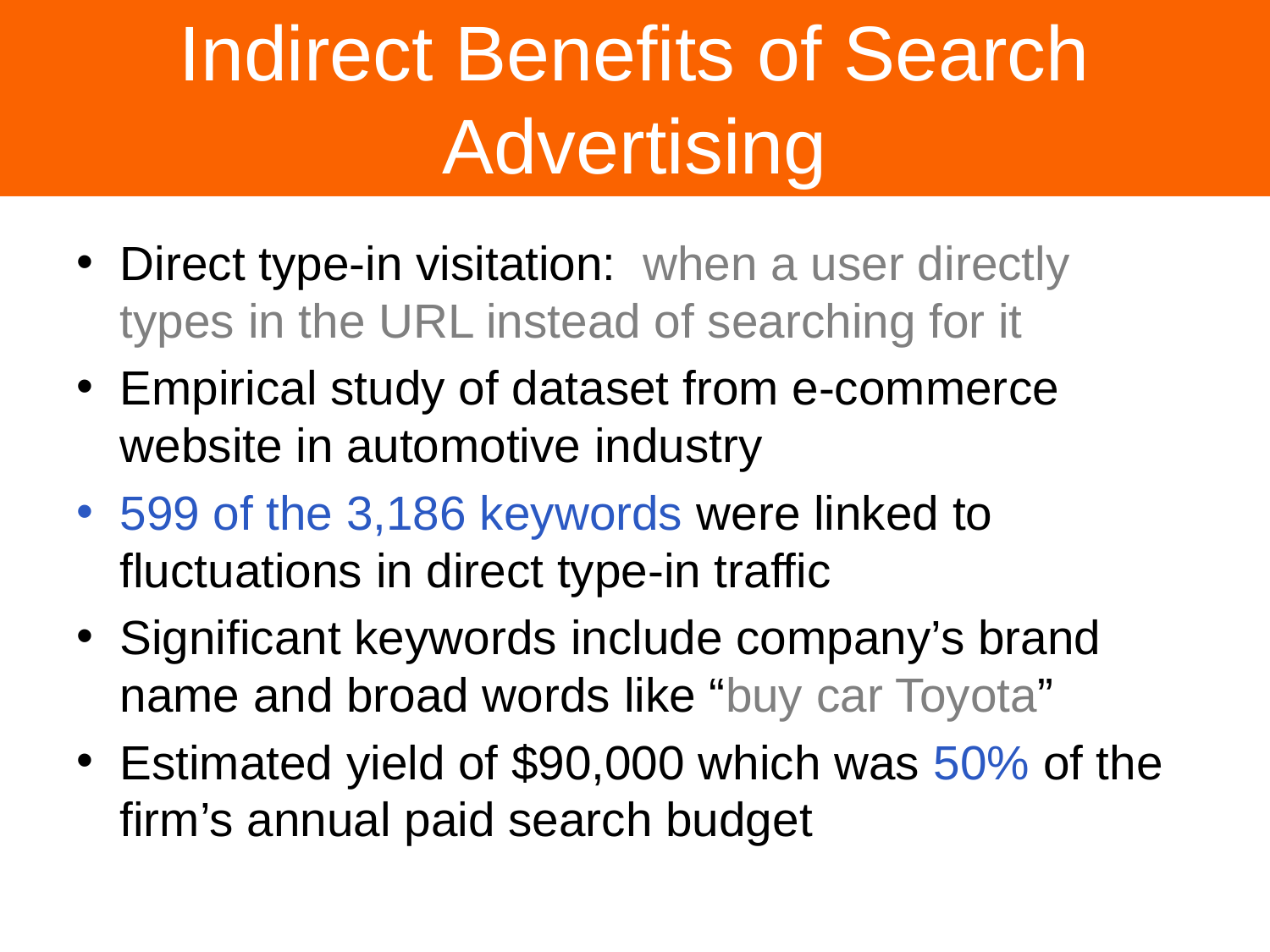

# Indirect Benefits of Search Advertising
Direct type-in visitation:  when a user directly types in the URL instead of searching for it
Empirical study of dataset from e-commerce website in automotive industry
599 of the 3,186 keywords were linked to fluctuations in direct type-in traffic
Significant keywords include company’s brand name and broad words like “buy car Toyota”
Estimated yield of $90,000 which was 50% of the firm’s annual paid search budget